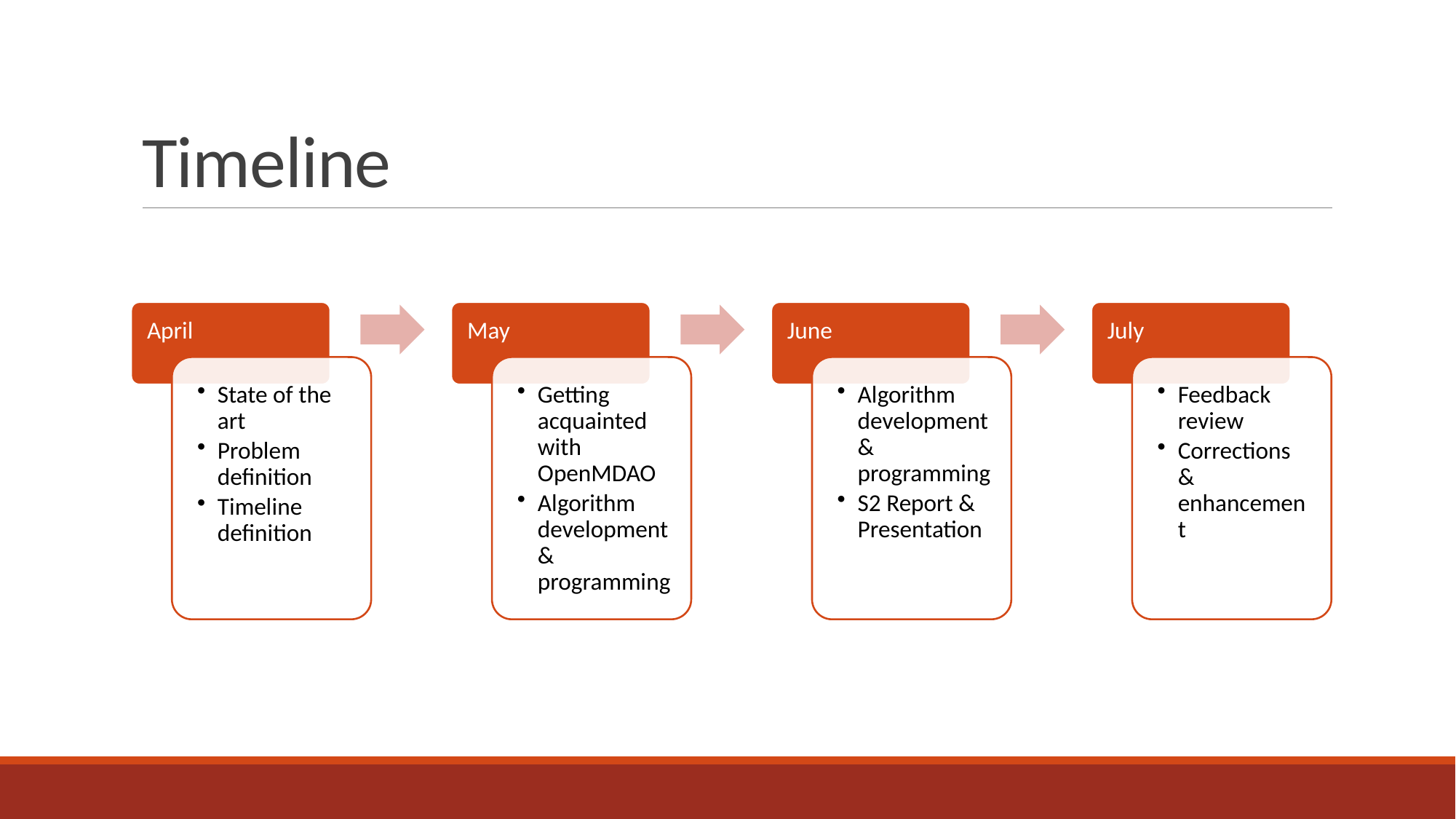

# Timeline
April
State of the art
Problem definition
Timeline definition

May
Getting acquainted with OpenMDAO
Algorithm development & programming

June
Algorithm development & programming
S2 Report & Presentation

July
Feedback review
Corrections & enhancement